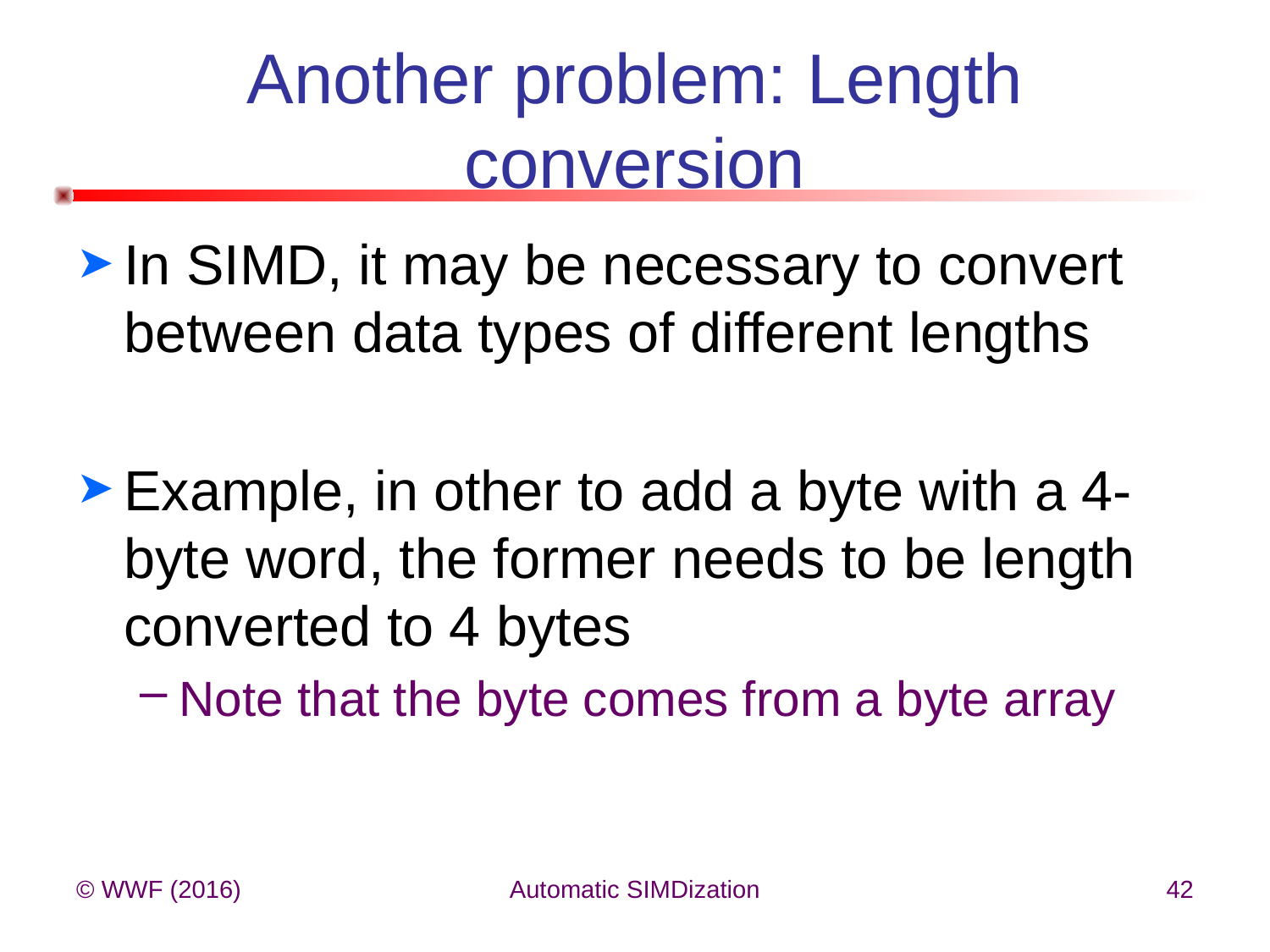

# Another problem: Length conversion
In SIMD, it may be necessary to convert between data types of different lengths

Example, in other to add a byte with a 4-byte word, the former needs to be length converted to 4 bytes
Note that the byte comes from a byte array
© WWF (2016)
Automatic SIMDization
42